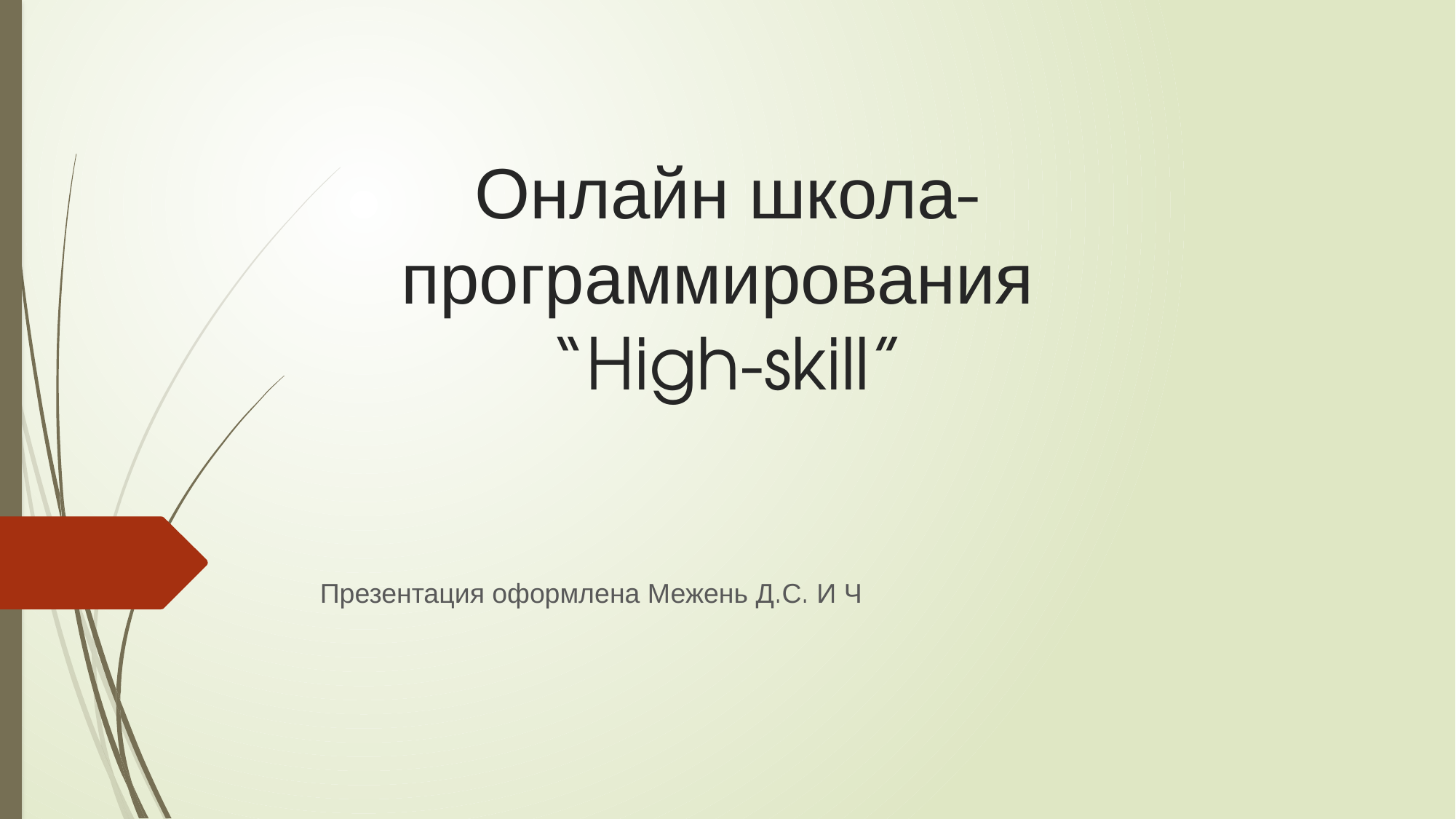

# Онлайн школа-программирования “High-skill”
Презентация оформлена Межень Д.С. И Ч